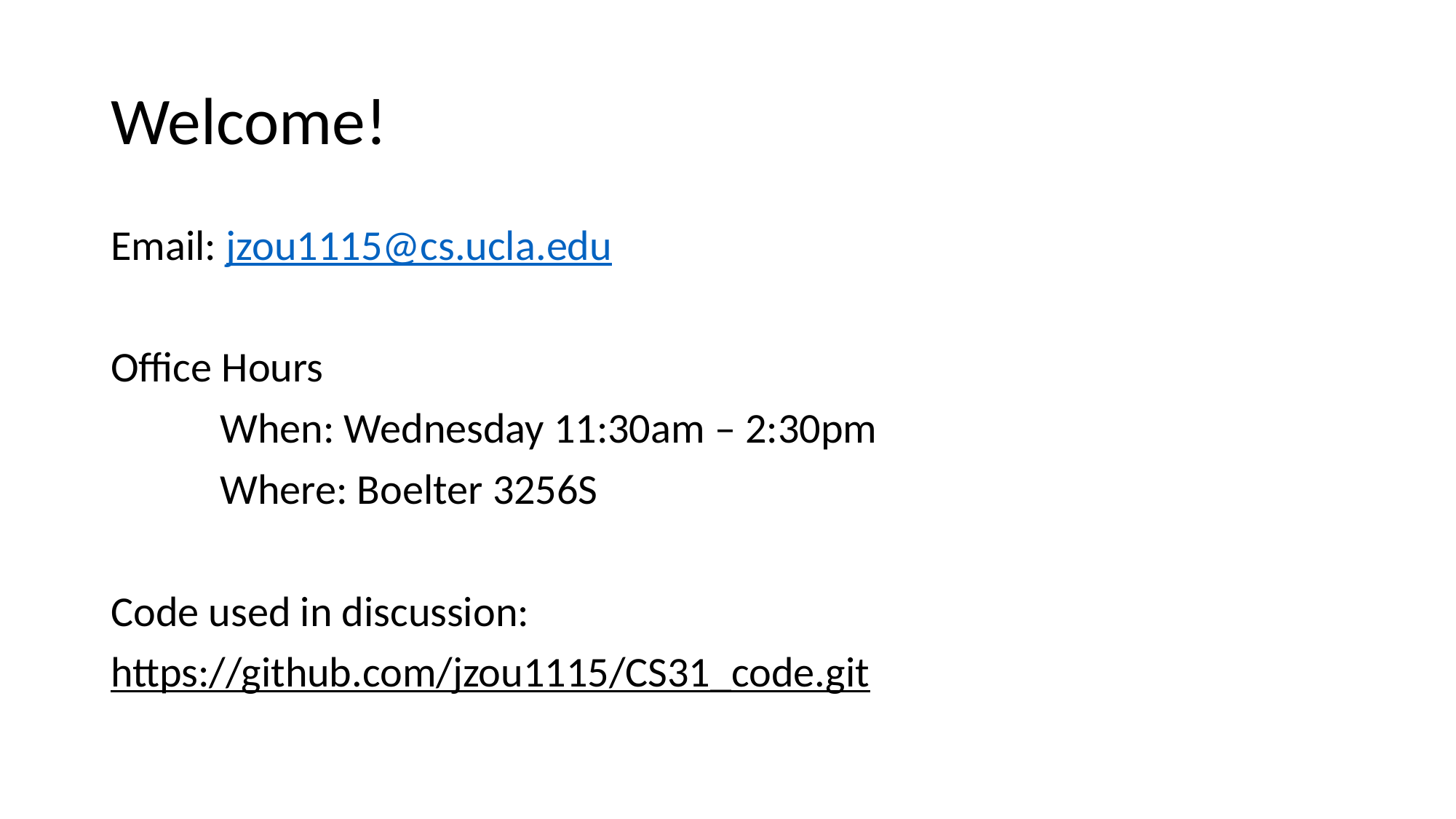

# Welcome!
Email: jzou1115@cs.ucla.edu

Office Hours
	When: Wednesday 11:30am – 2:30pm
	Where: Boelter 3256S

Code used in discussion:
https://github.com/jzou1115/CS31_code.git